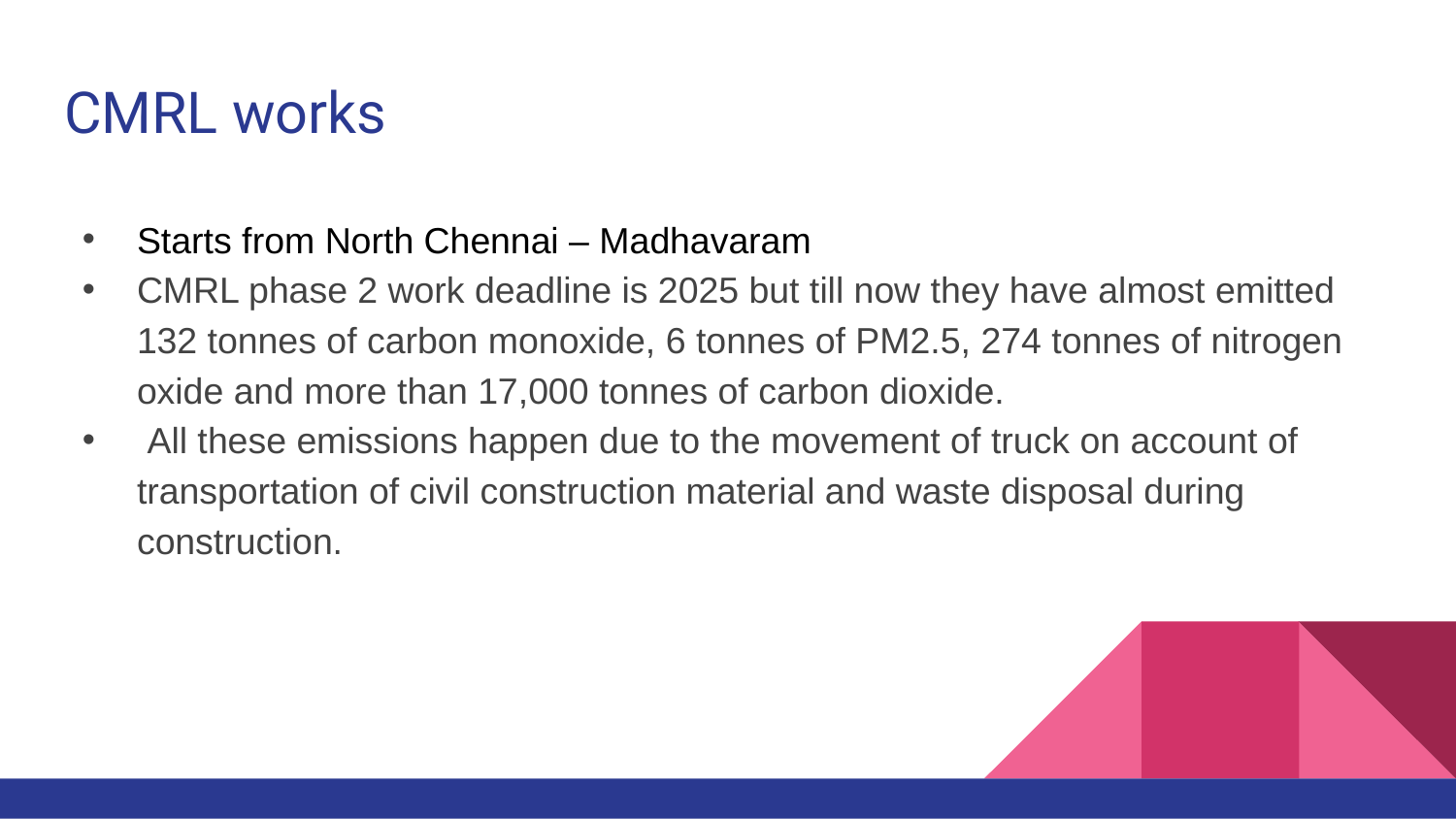

# CMRL works
Starts from North Chennai – Madhavaram
CMRL phase 2 work deadline is 2025 but till now they have almost emitted 132 tonnes of carbon monoxide, 6 tonnes of PM2.5, 274 tonnes of nitrogen oxide and more than 17,000 tonnes of carbon dioxide.
 All these emissions happen due to the movement of truck on account of transportation of civil construction material and waste disposal during construction.